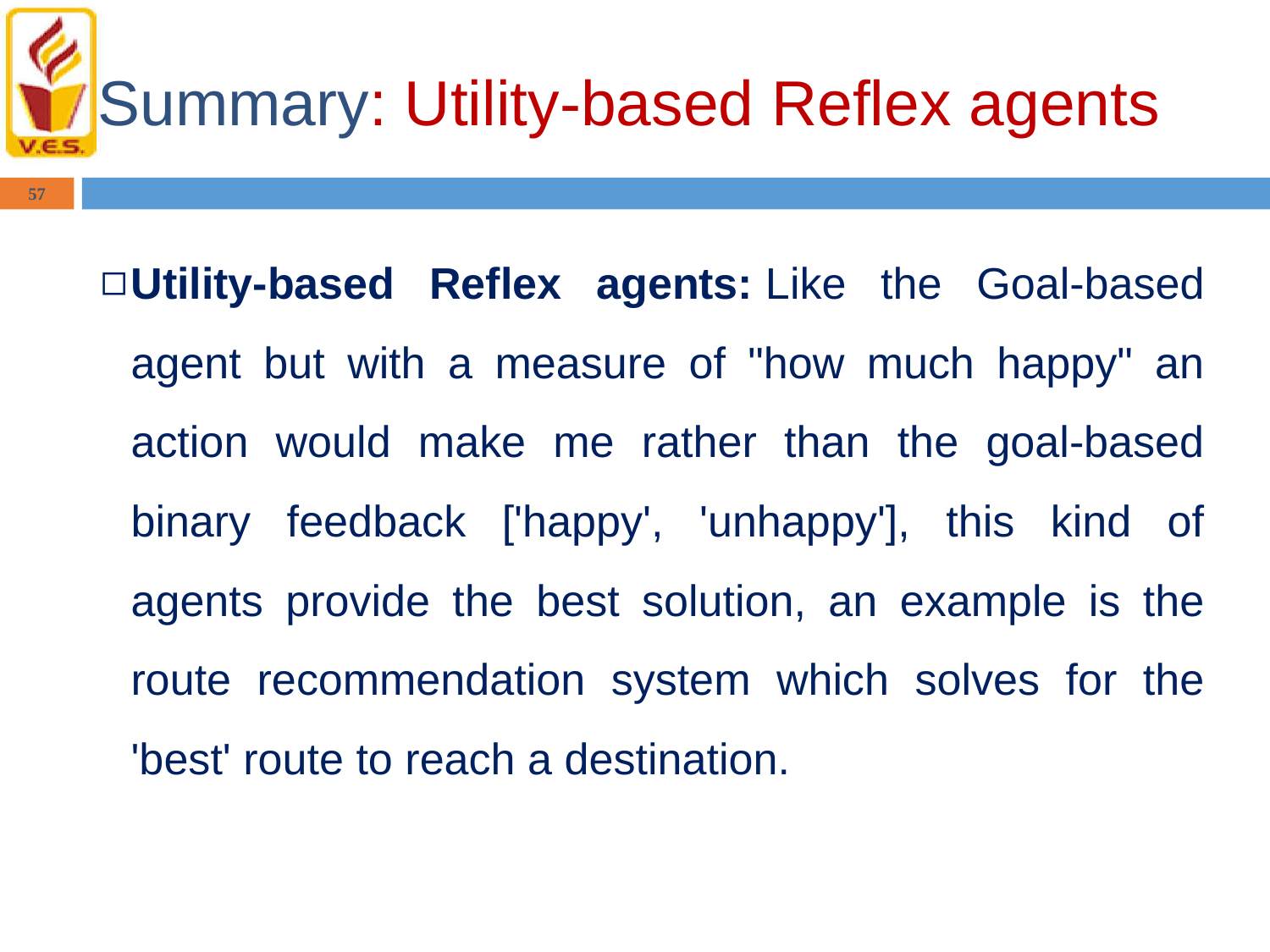

# Summary: Utility-based Reflex agents
57
Utility-based Reflex agents: Like the Goal-based agent but with a measure of "how much happy" an action would make me rather than the goal-based binary feedback ['happy', 'unhappy'], this kind of agents provide the best solution, an example is the route recommendation system which solves for the 'best' route to reach a destination.